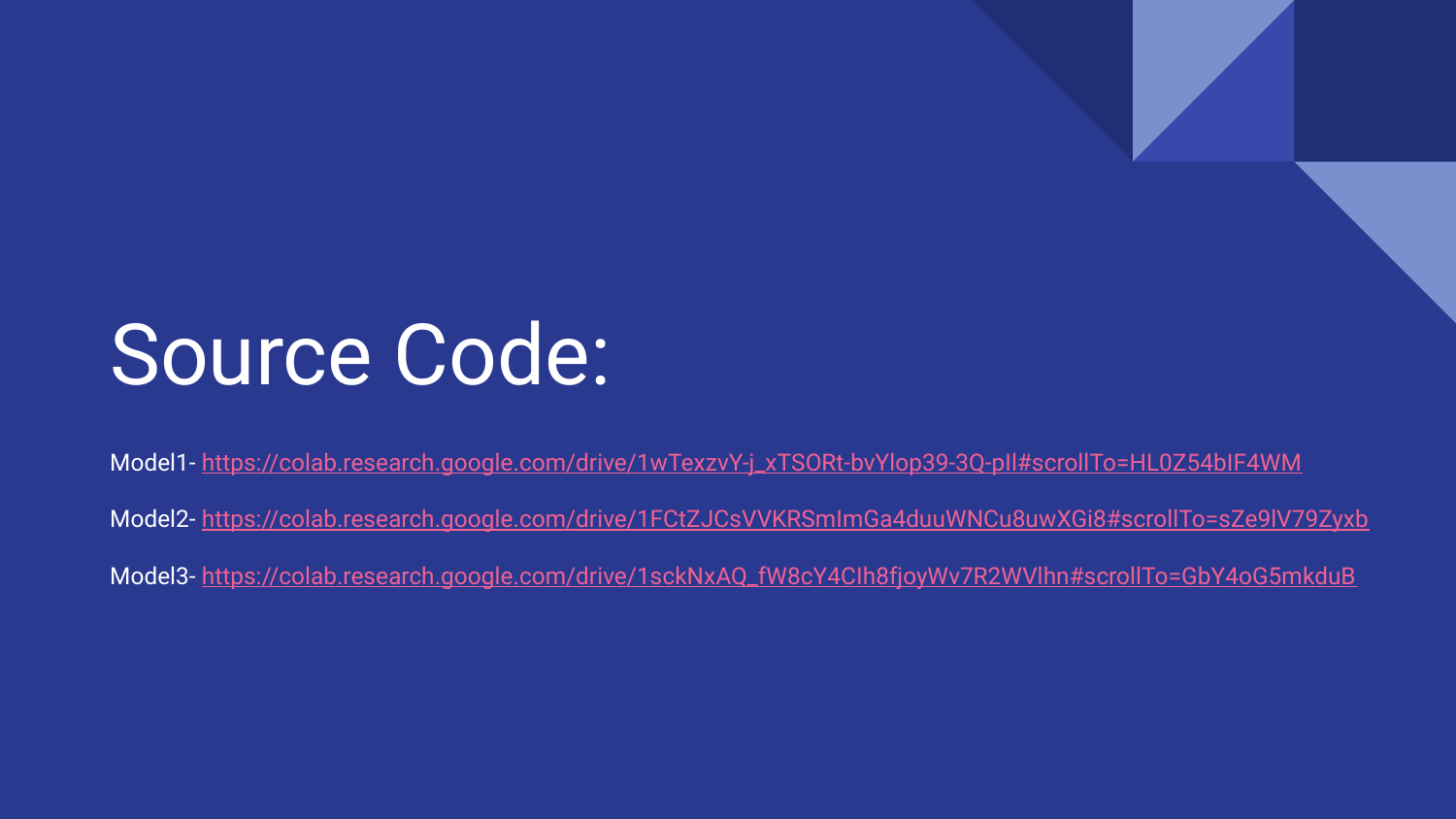

# Source Code:
Model1- https://colab.research.google.com/drive/1wTexzvY-j_xTSORt-bvYlop39-3Q-pIl#scrollTo=HL0Z54bIF4WM

Model2- https://colab.research.google.com/drive/1FCtZJCsVVKRSmImGa4duuWNCu8uwXGi8#scrollTo=sZe9lV79Zyxb

Model3- https://colab.research.google.com/drive/1sckNxAQ_fW8cY4CIh8fjoyWv7R2WVlhn#scrollTo=GbY4oG5mkduB